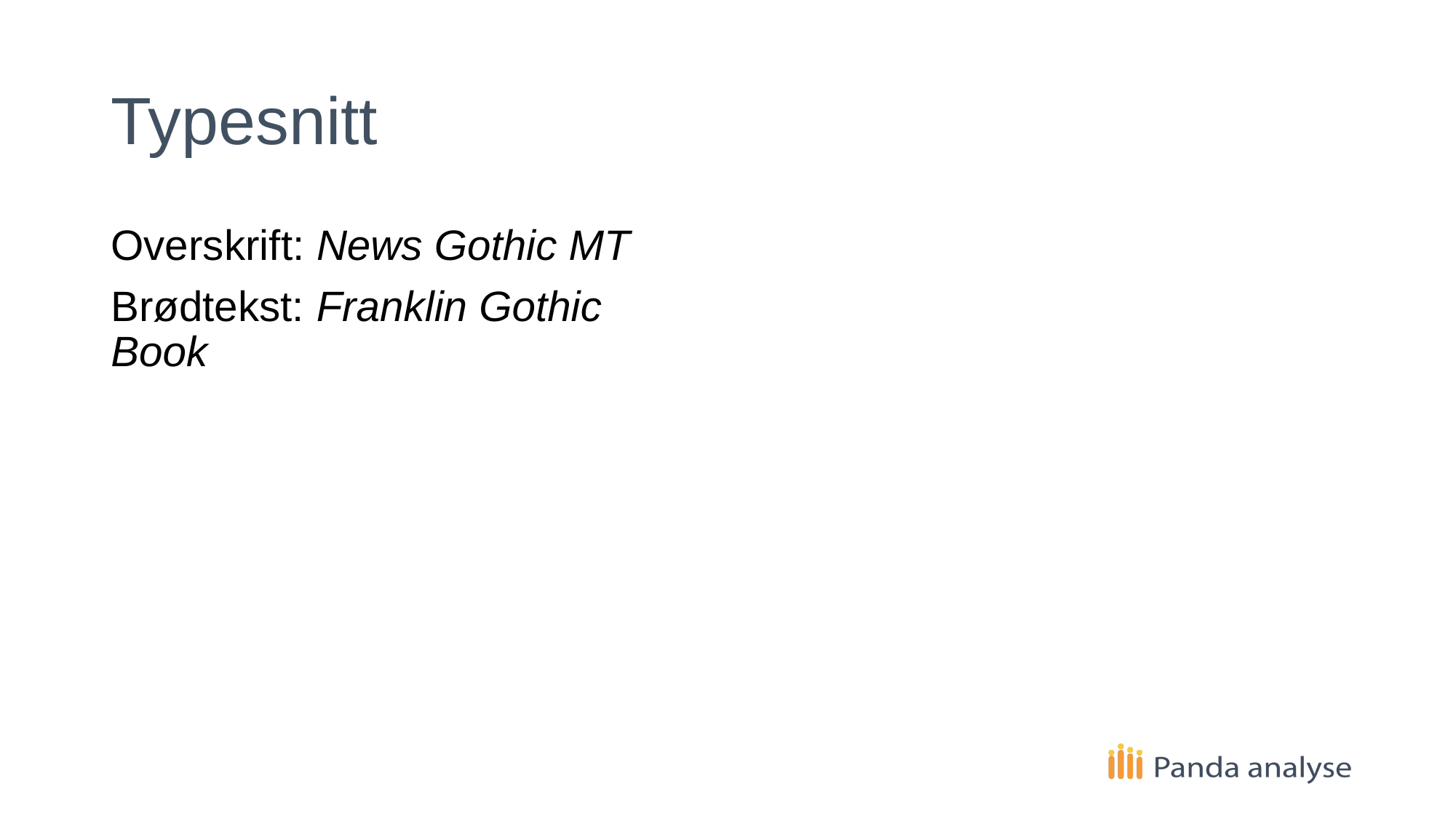

# Typesnitt
Overskrift: News Gothic MT
Brødtekst: Franklin Gothic Book